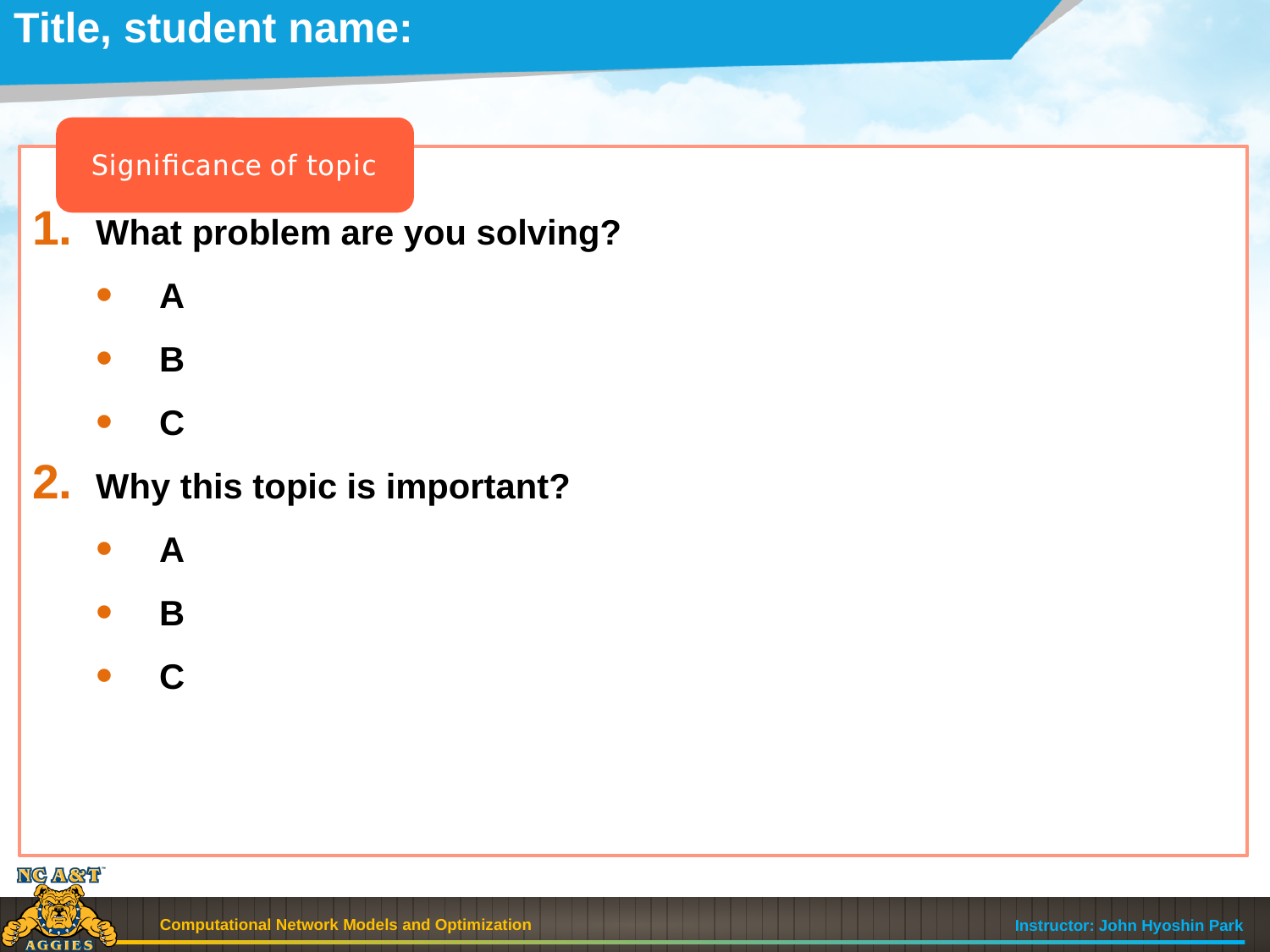

Title, student name:

Significance of topic

What problem are you solving?
A
B
C
Why this topic is important?
A
B
C